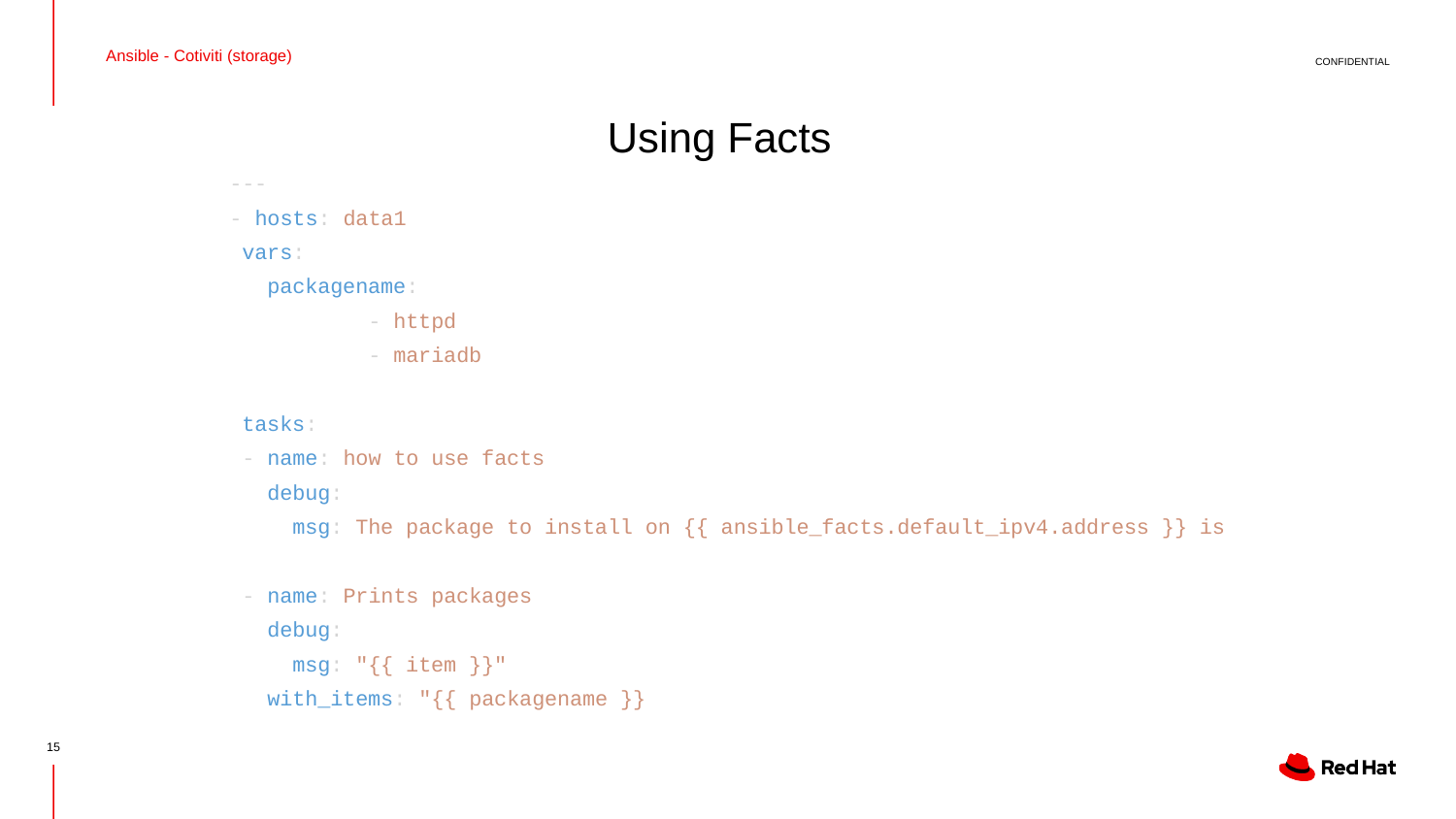

Ansible - Cotiviti (storage)
# Using Facts
---
- hosts: data1
 vars:
   packagename:
           - httpd
           - mariadb

 tasks:
 - name: how to use facts
   debug:
     msg: The package to install on {{ ansible_facts.default_ipv4.address }} is

 - name: Prints packages
   debug:
     msg: "{{ item }}"
   with_items: "{{ packagename }}

15